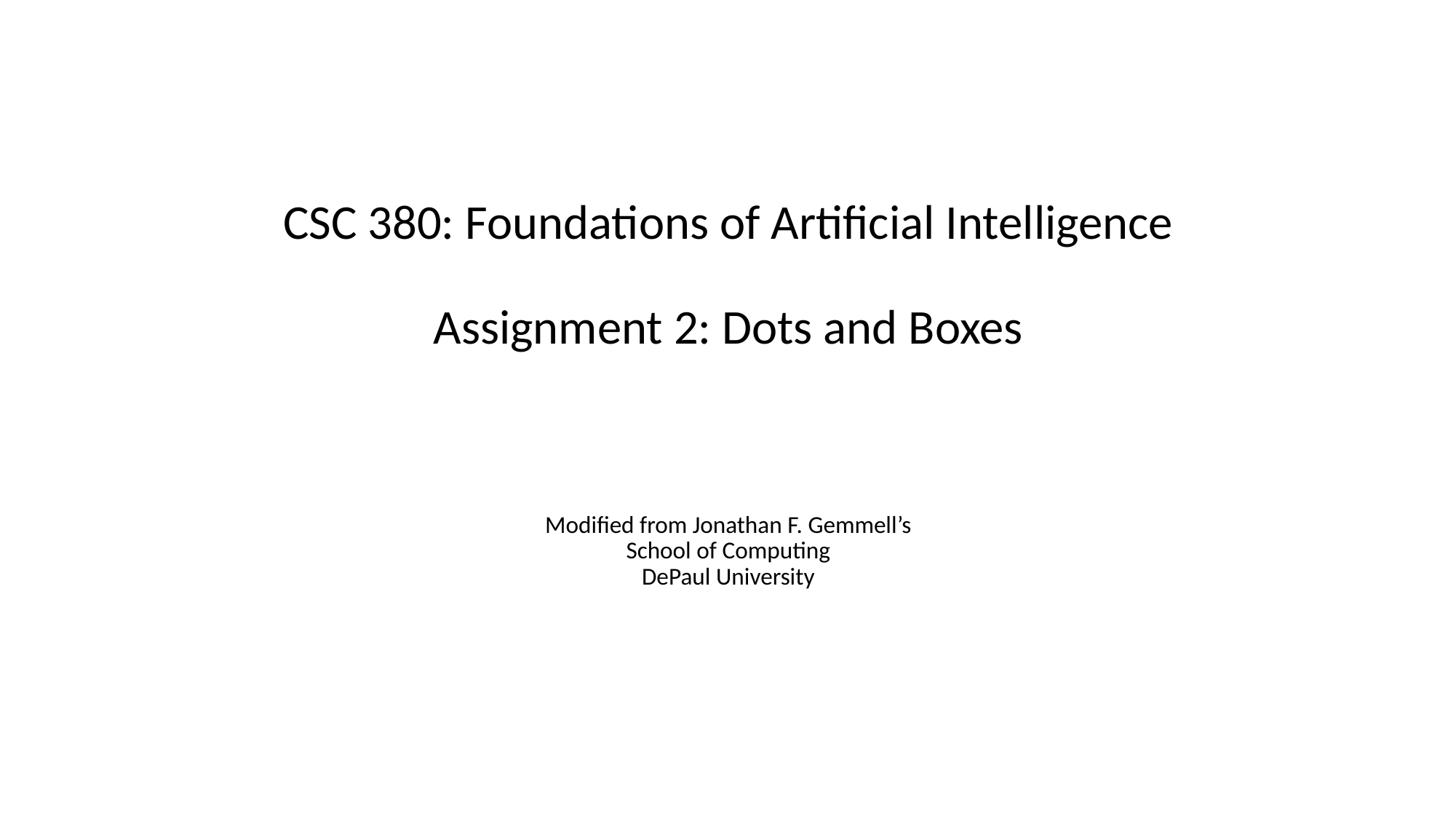

# CSC 380: Foundations of Artificial Intelligence Assignment 2: Dots and Boxes Modified from Jonathan F. Gemmell’s School of Computing DePaul University